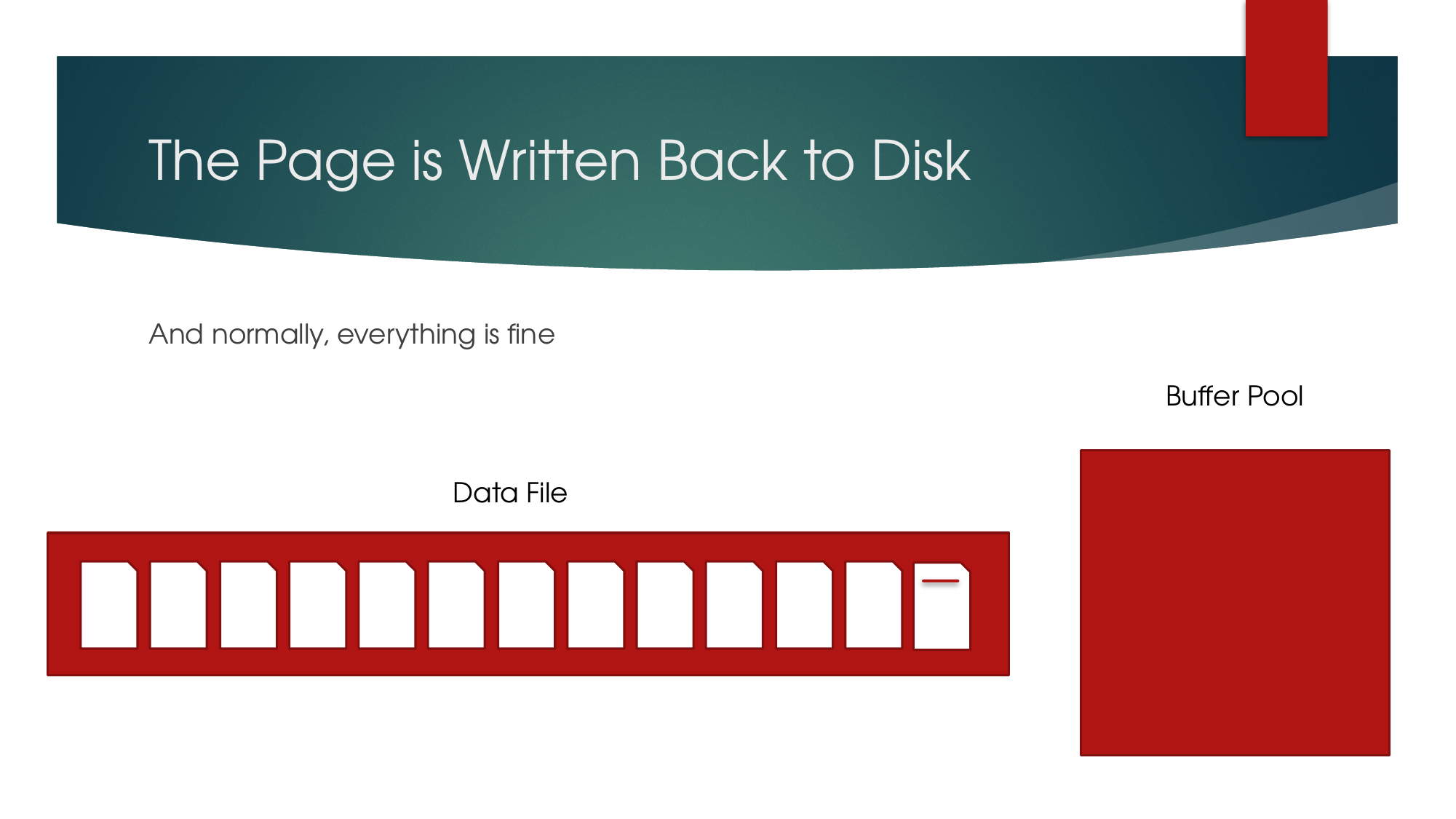

# The Page is Written Back to Disk
And normally, everything is fine
Buffer Pool

Data File